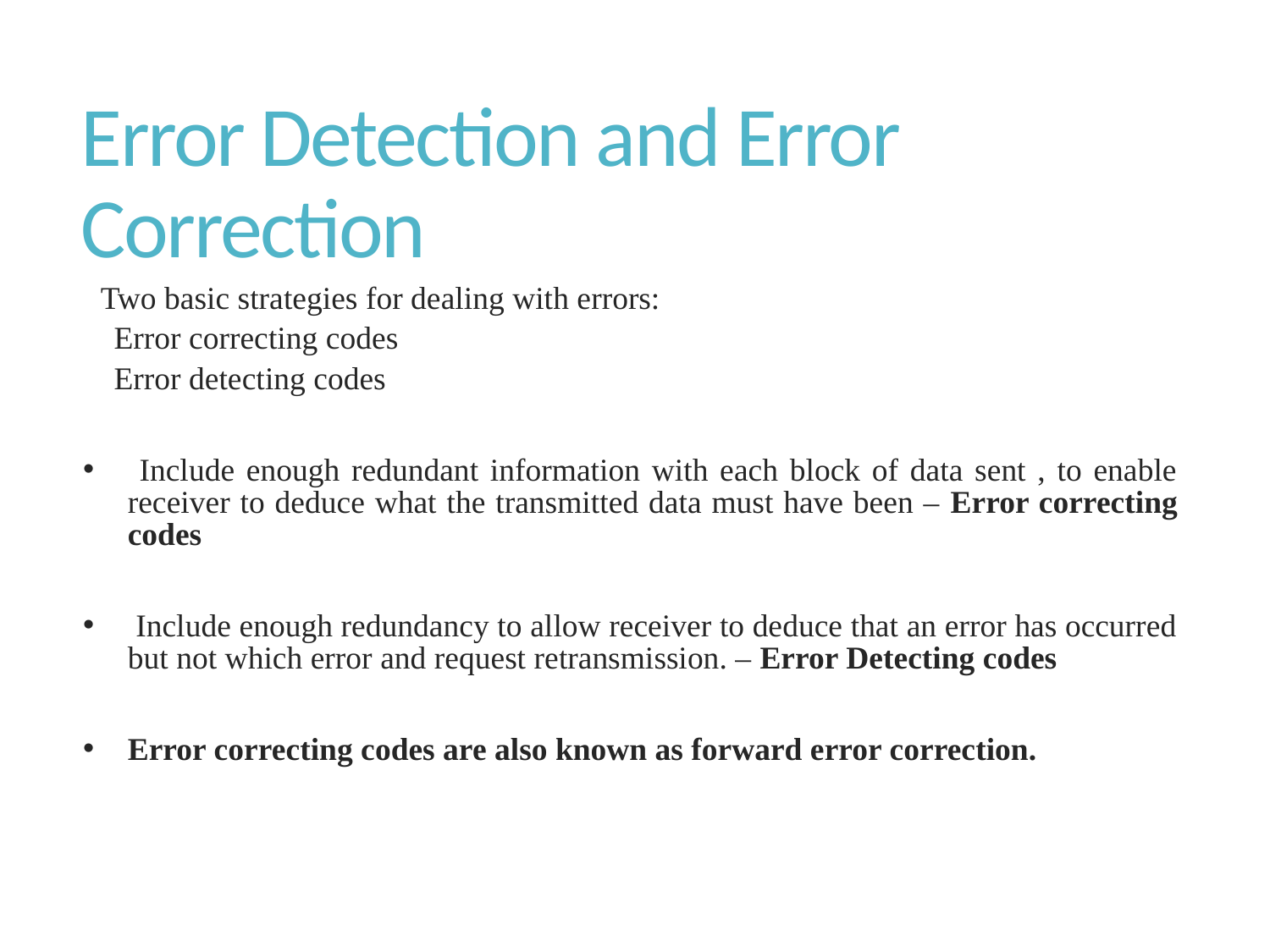

# Error Detection and Error Correction
 Two basic strategies for dealing with errors:
Error correcting codes
Error detecting codes

 Include enough redundant information with each block of data sent , to enable receiver to deduce what the transmitted data must have been – Error correcting codes

 Include enough redundancy to allow receiver to deduce that an error has occurred but not which error and request retransmission. – Error Detecting codes

Error correcting codes are also known as forward error correction.